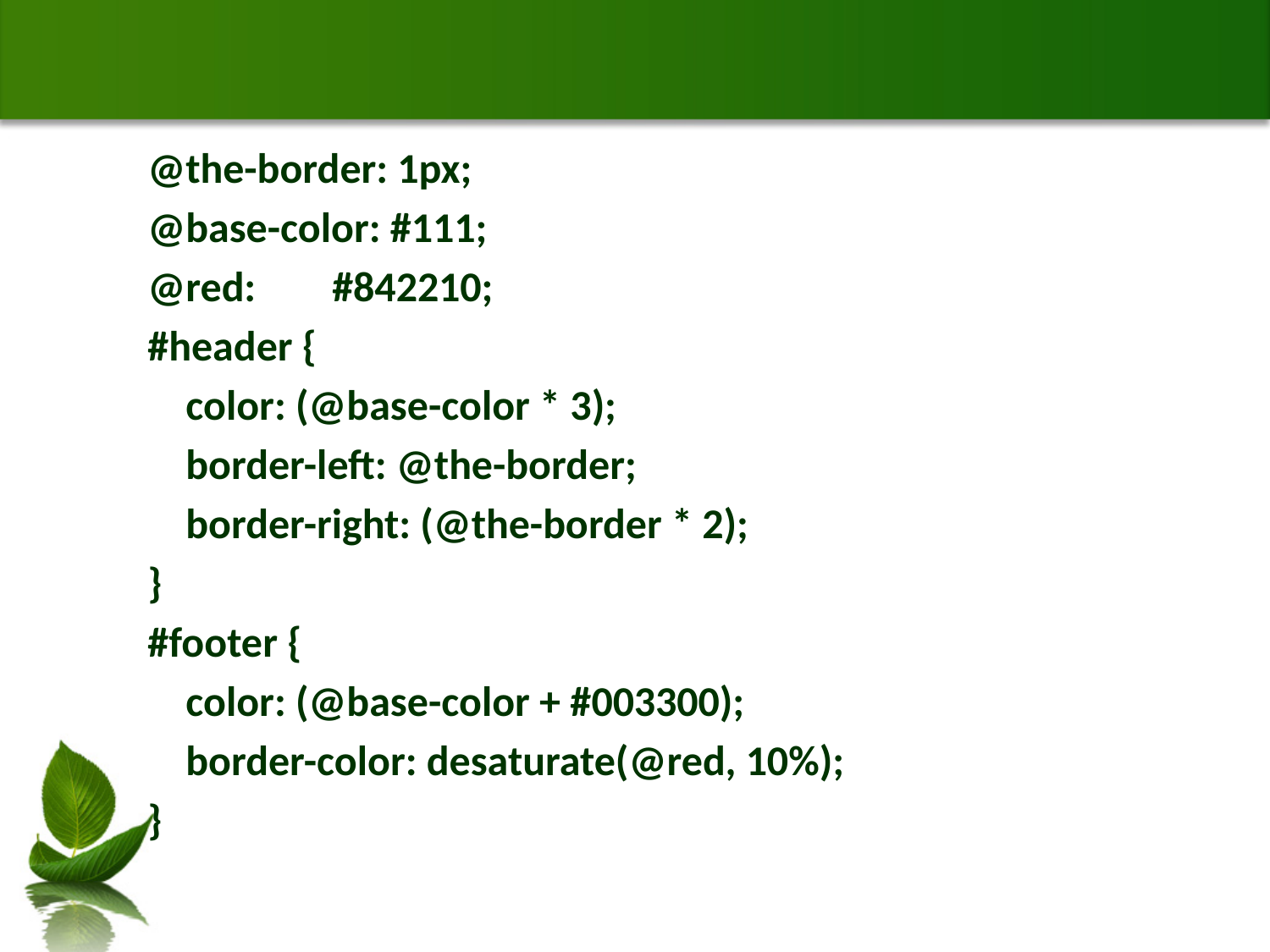

#
@the-border: 1px;
@base-color: #111;
@red:        #842210;
#header {
    color: (@base-color * 3);
    border-left: @the-border;
    border-right: (@the-border * 2);
}
#footer {
    color: (@base-color + #003300);
    border-color: desaturate(@red, 10%);
}